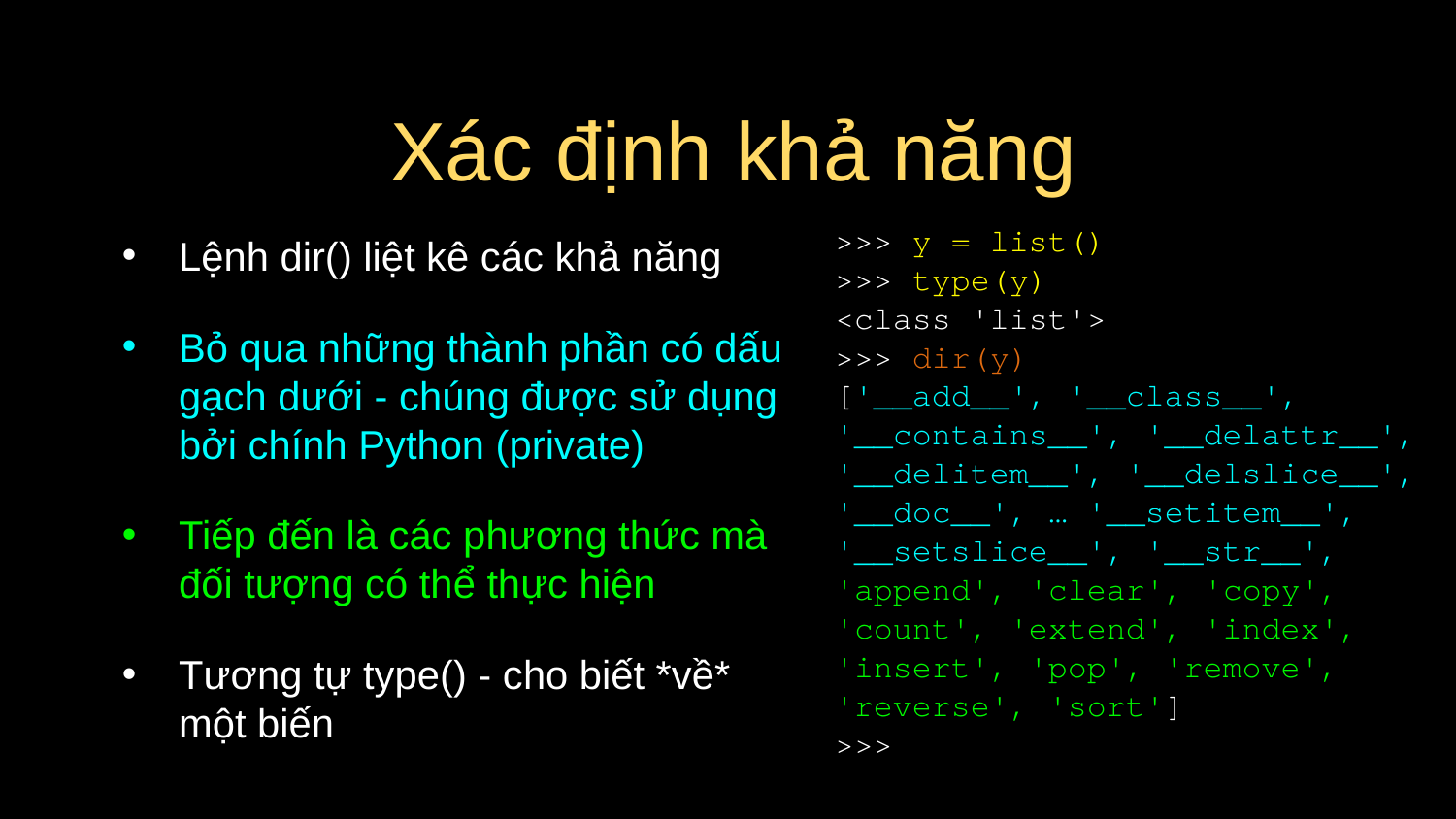

# Xác định khả năng
Lệnh dir() liệt kê các khả năng
Bỏ qua những thành phần có dấu gạch dưới - chúng được sử dụng bởi chính Python (private)
Tiếp đến là các phương thức mà đối tượng có thể thực hiện
Tương tự type() - cho biết *về* một biến
>>> y = list()
>>> type(y)
<class 'list'>
>>> dir(y)
['__add__', '__class__', '__contains__', '__delattr__', '__delitem__', '__delslice__', '__doc__', … '__setitem__', '__setslice__', '__str__', 'append', 'clear', 'copy', 'count', 'extend', 'index', 'insert', 'pop', 'remove', 'reverse', 'sort']
>>>